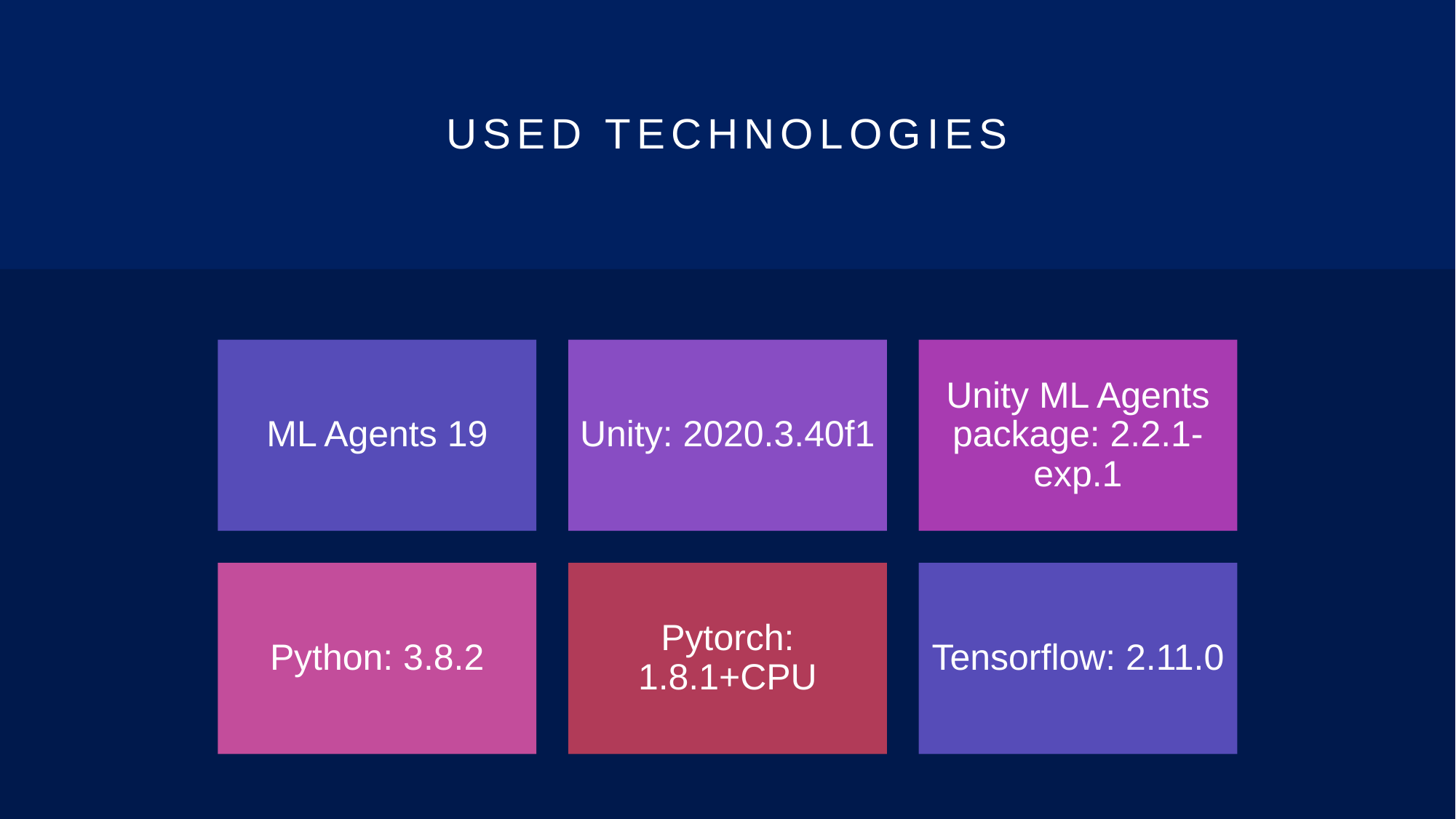

# Used technologies

ML Agents 19
Unity: 2020.3.40f1
Unity ML Agents package: 2.2.1-exp.1
Python: 3.8.2
Pytorch: 1.8.1+CPU
Tensorflow: 2.11.0